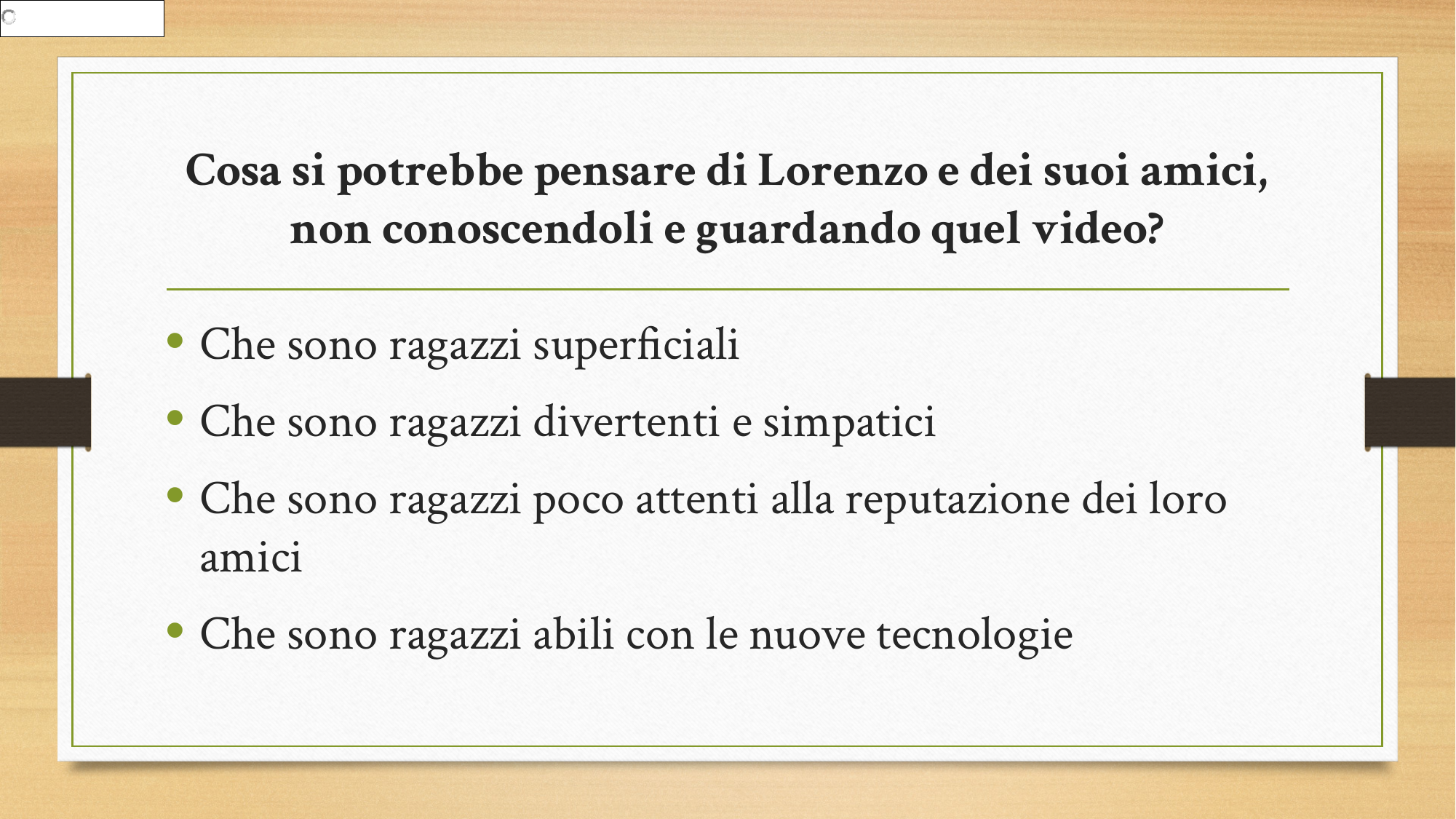

# Cosa si potrebbe pensare di Lorenzo e dei suoi amici, non conoscendoli e guardando quel video?
Che sono ragazzi superficiali
Che sono ragazzi divertenti e simpatici
Che sono ragazzi poco attenti alla reputazione dei loro amici
Che sono ragazzi abili con le nuove tecnologie